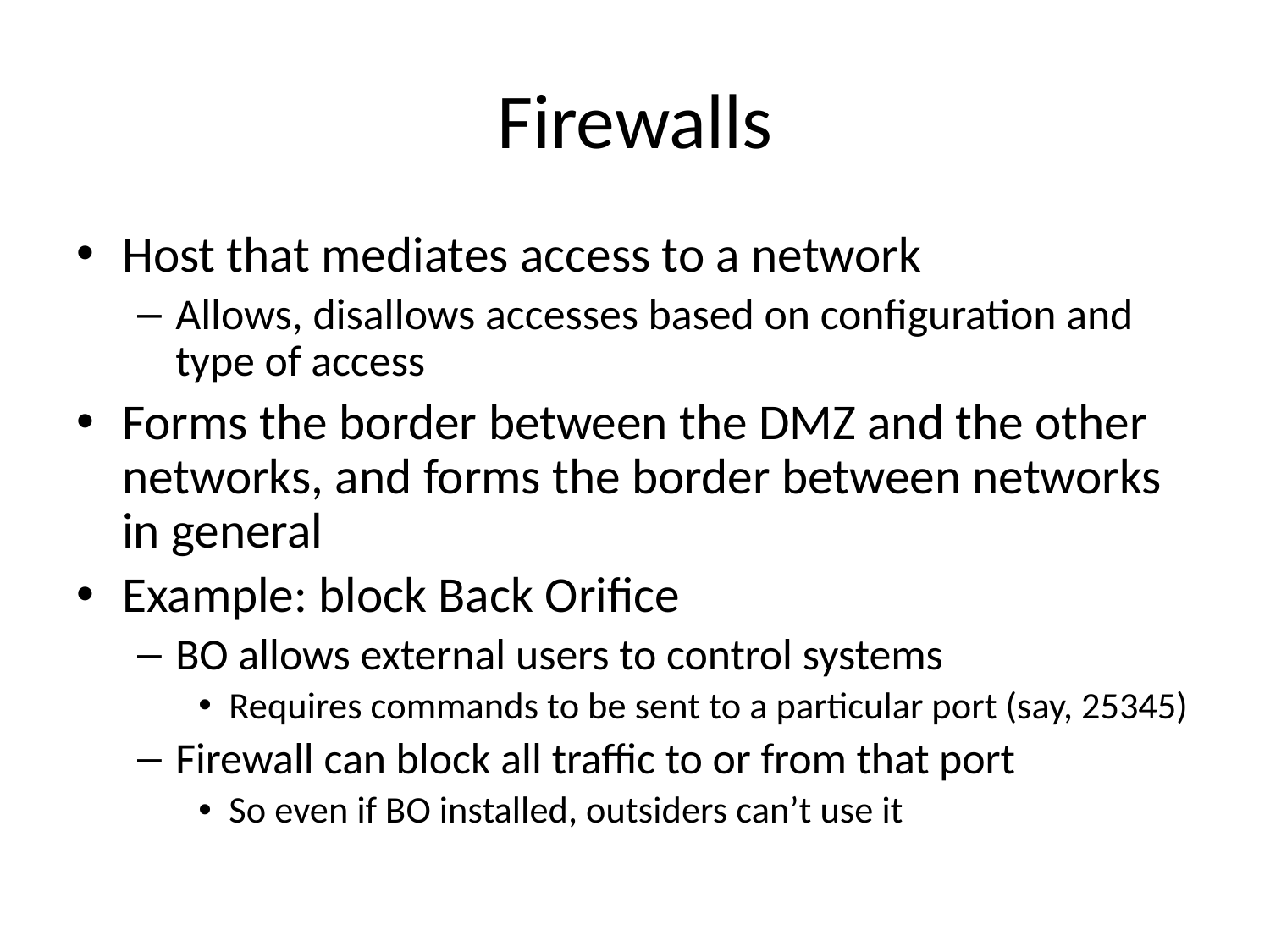

# Firewalls
Host that mediates access to a network
Allows, disallows accesses based on configuration and type of access
Forms the border between the DMZ and the other networks, and forms the border between networks in general
Example: block Back Orifice
BO allows external users to control systems
Requires commands to be sent to a particular port (say, 25345)
Firewall can block all traffic to or from that port
So even if BO installed, outsiders can’t use it